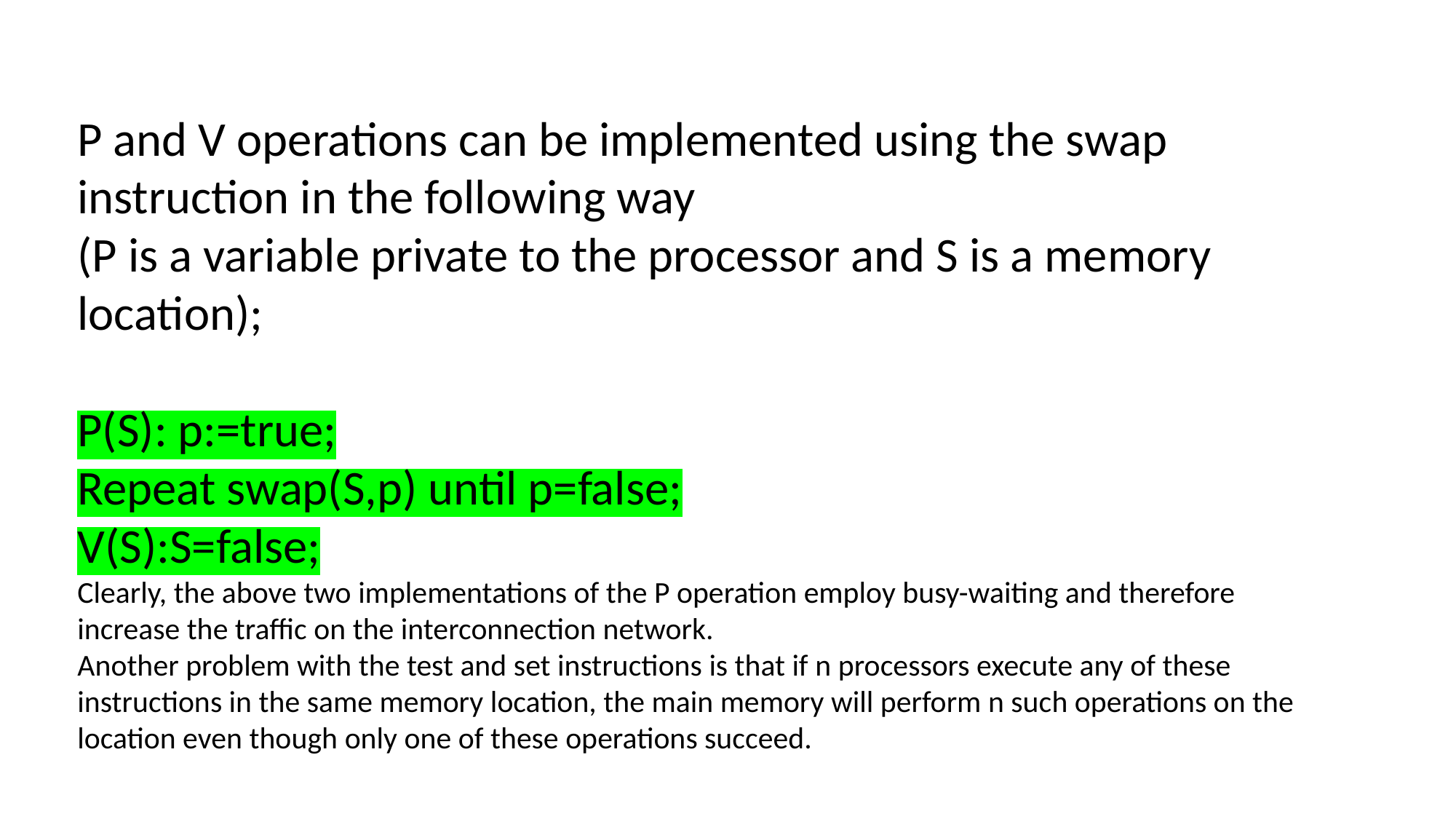

P and V operations can be implemented using the swap instruction in the following way
(P is a variable private to the processor and S is a memory location);

P(S): p:=true;
Repeat swap(S,p) until p=false;
V(S):S=false;
Clearly, the above two implementations of the P operation employ busy-waiting and therefore increase the traffic on the interconnection network.
Another problem with the test and set instructions is that if n processors execute any of these instructions in the same memory location, the main memory will perform n such operations on the location even though only one of these operations succeed.